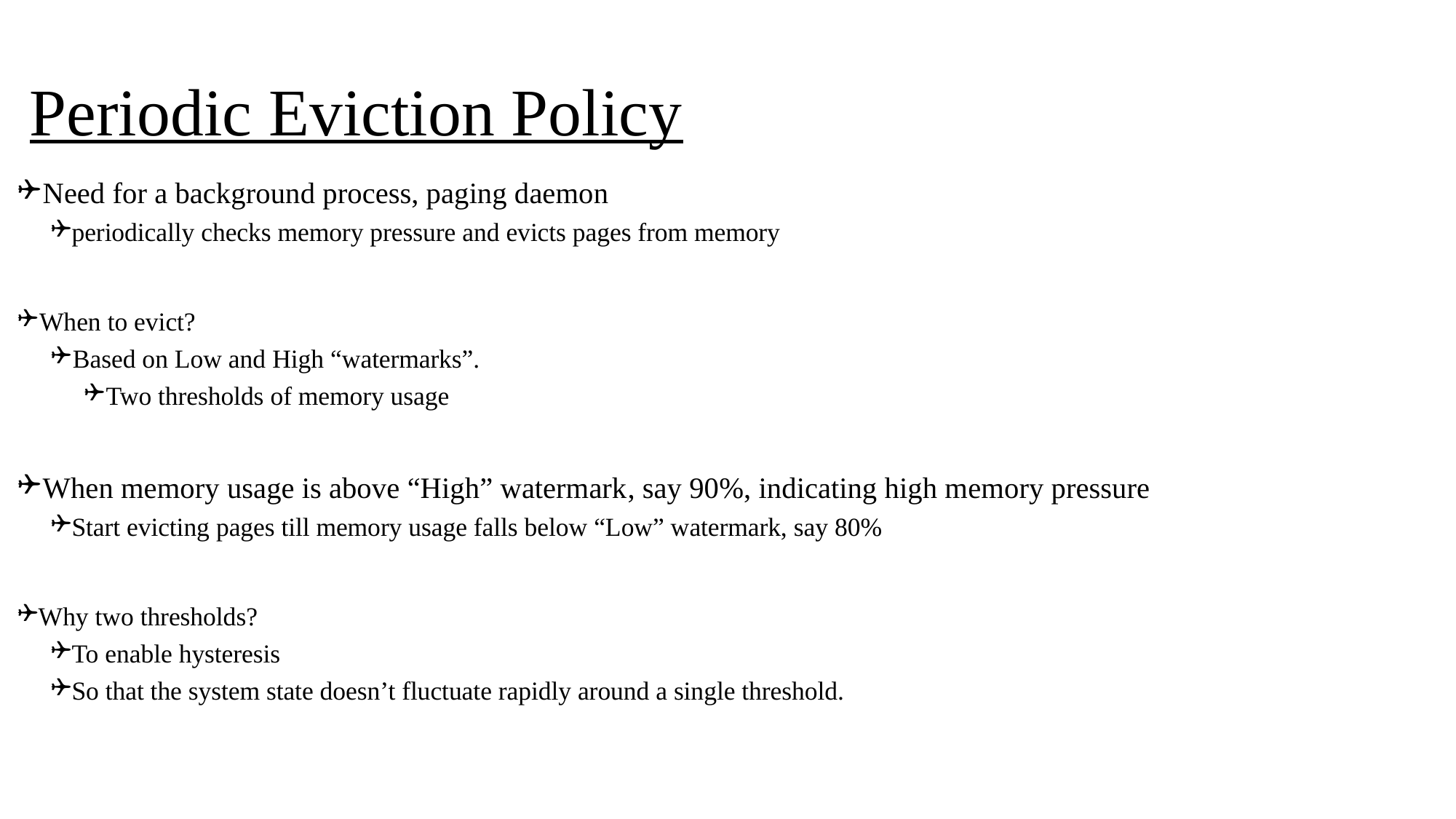

# Periodic Eviction Policy
Need for a background process, paging daemon
periodically checks memory pressure and evicts pages from memory

When to evict?
Based on Low and High “watermarks”.
Two thresholds of memory usage

When memory usage is above “High” watermark, say 90%, indicating high memory pressure
Start evicting pages till memory usage falls below “Low” watermark, say 80%

Why two thresholds?
To enable hysteresis
So that the system state doesn’t fluctuate rapidly around a single threshold.